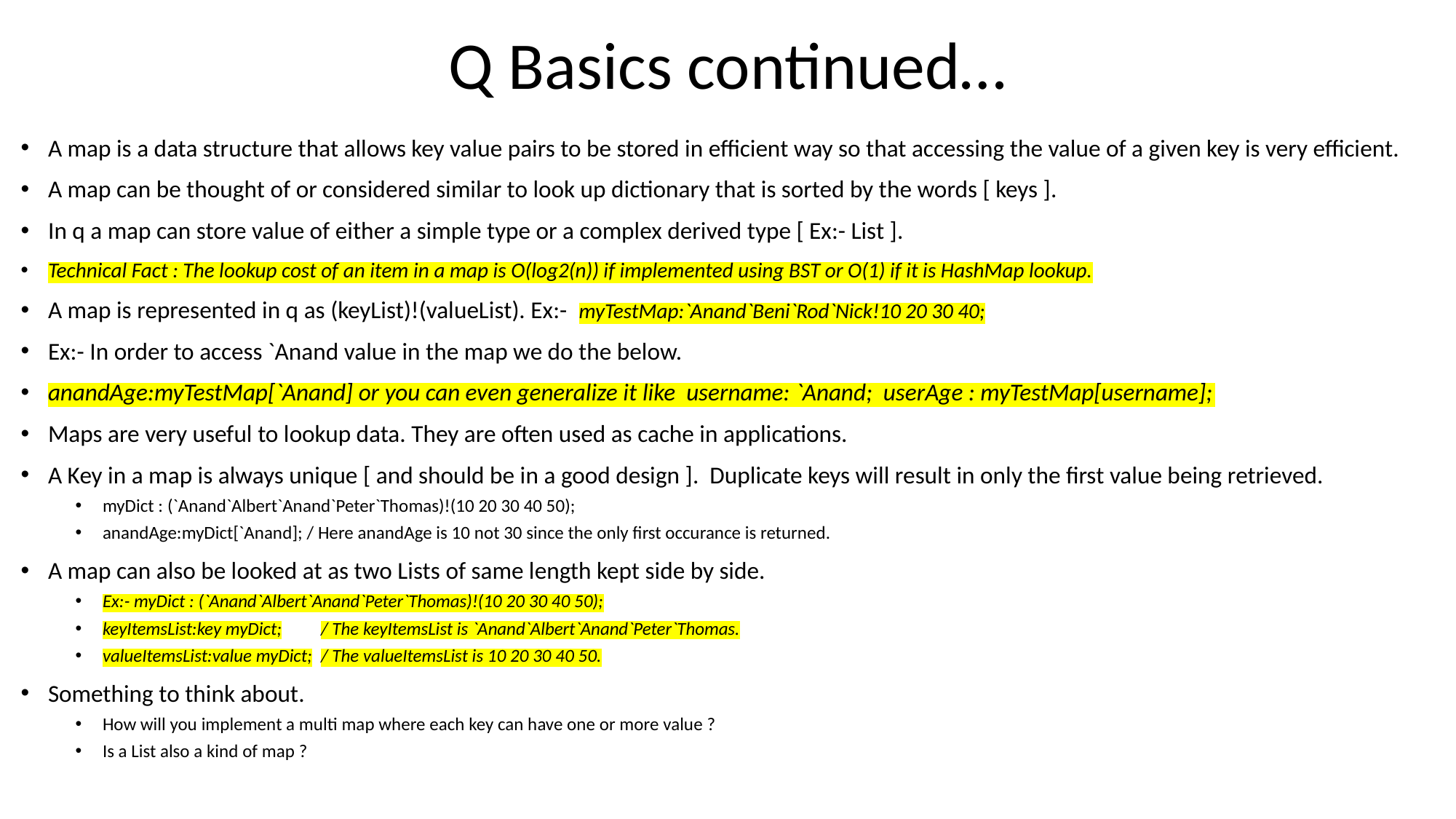

# Q Basics continued…
A map is a data structure that allows key value pairs to be stored in efficient way so that accessing the value of a given key is very efficient.
A map can be thought of or considered similar to look up dictionary that is sorted by the words [ keys ].
In q a map can store value of either a simple type or a complex derived type [ Ex:- List ].
Technical Fact : The lookup cost of an item in a map is O(log2(n)) if implemented using BST or O(1) if it is HashMap lookup.
A map is represented in q as (keyList)!(valueList). Ex:-  myTestMap:`Anand`Beni`Rod`Nick!10 20 30 40;
Ex:- In order to access `Anand value in the map we do the below.
anandAge:myTestMap[`Anand] or you can even generalize it like  username: `Anand;  userAge : myTestMap[username];
Maps are very useful to lookup data. They are often used as cache in applications.
A Key in a map is always unique [ and should be in a good design ].  Duplicate keys will result in only the first value being retrieved.
myDict : (`Anand`Albert`Anand`Peter`Thomas)!(10 20 30 40 50);
anandAge:myDict[`Anand]; / Here anandAge is 10 not 30 since the only first occurance is returned.
A map can also be looked at as two Lists of same length kept side by side.
Ex:- myDict : (`Anand`Albert`Anand`Peter`Thomas)!(10 20 30 40 50);
keyItemsList:key myDict;	/ The keyItemsList is `Anand`Albert`Anand`Peter`Thomas.
valueItemsList:value myDict;	/ The valueItemsList is 10 20 30 40 50.
Something to think about.
How will you implement a multi map where each key can have one or more value ?
Is a List also a kind of map ?